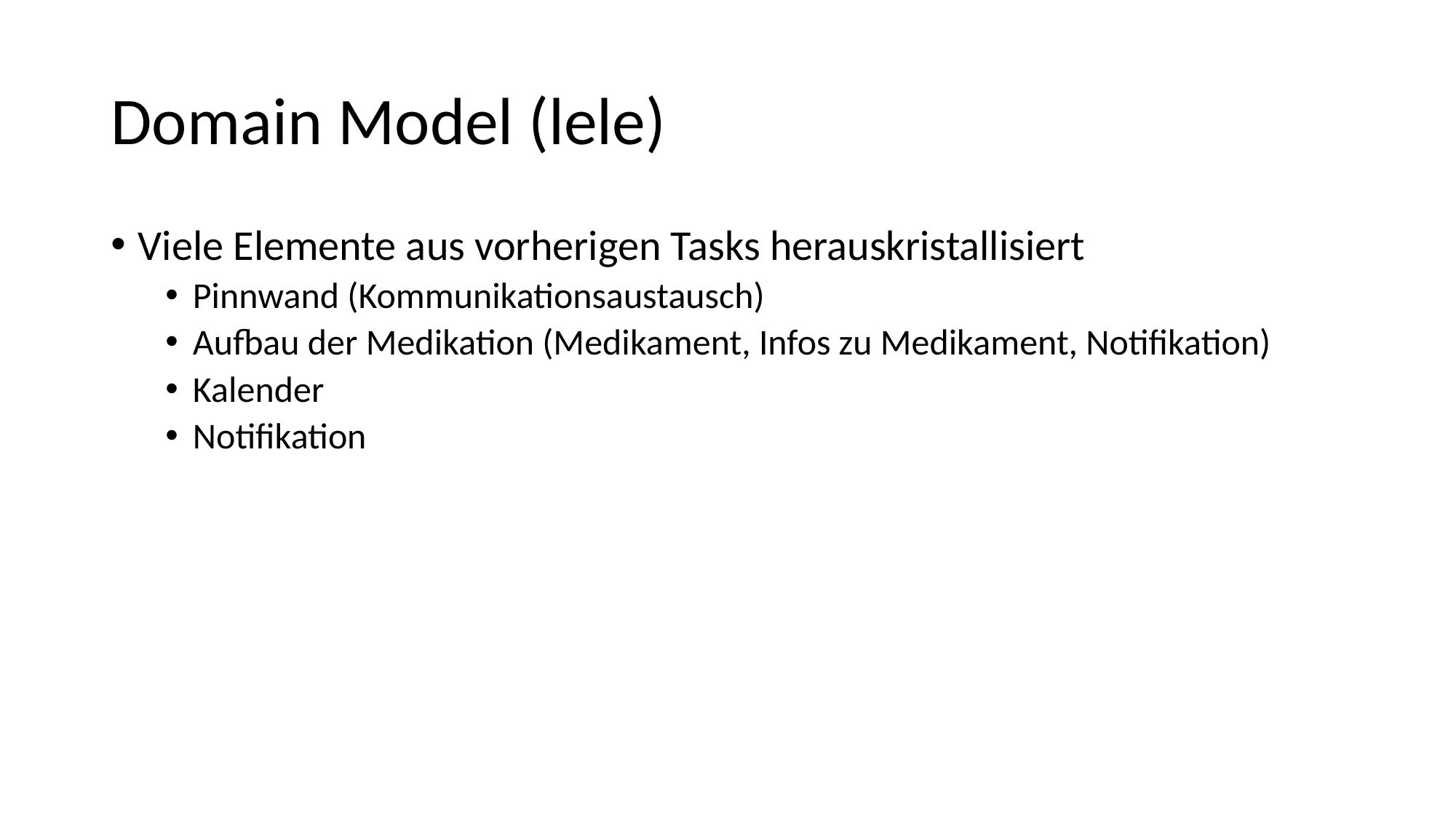

# Domain Model (lele)
Viele Elemente aus vorherigen Tasks herauskristallisiert
Pinnwand (Kommunikationsaustausch)
Aufbau der Medikation (Medikament, Infos zu Medikament, Notifikation)
Kalender
Notifikation